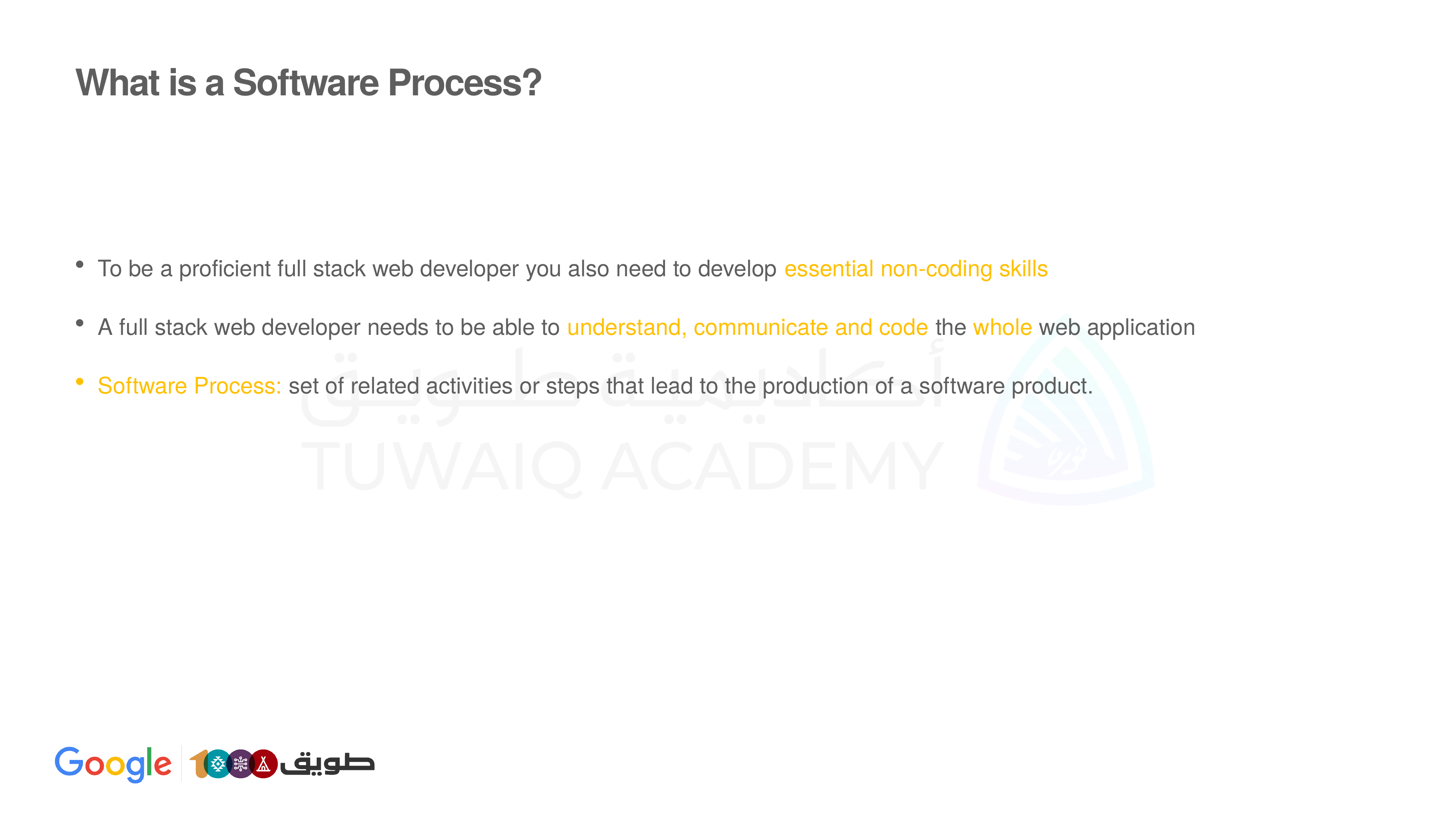

# What is a Software Process?

To be a proficient full stack web developer you also need to develop essential non-coding skills
A full stack web developer needs to be able to understand, communicate and code the whole web application
Software Process: set of related activities or steps that lead to the production of a software product.